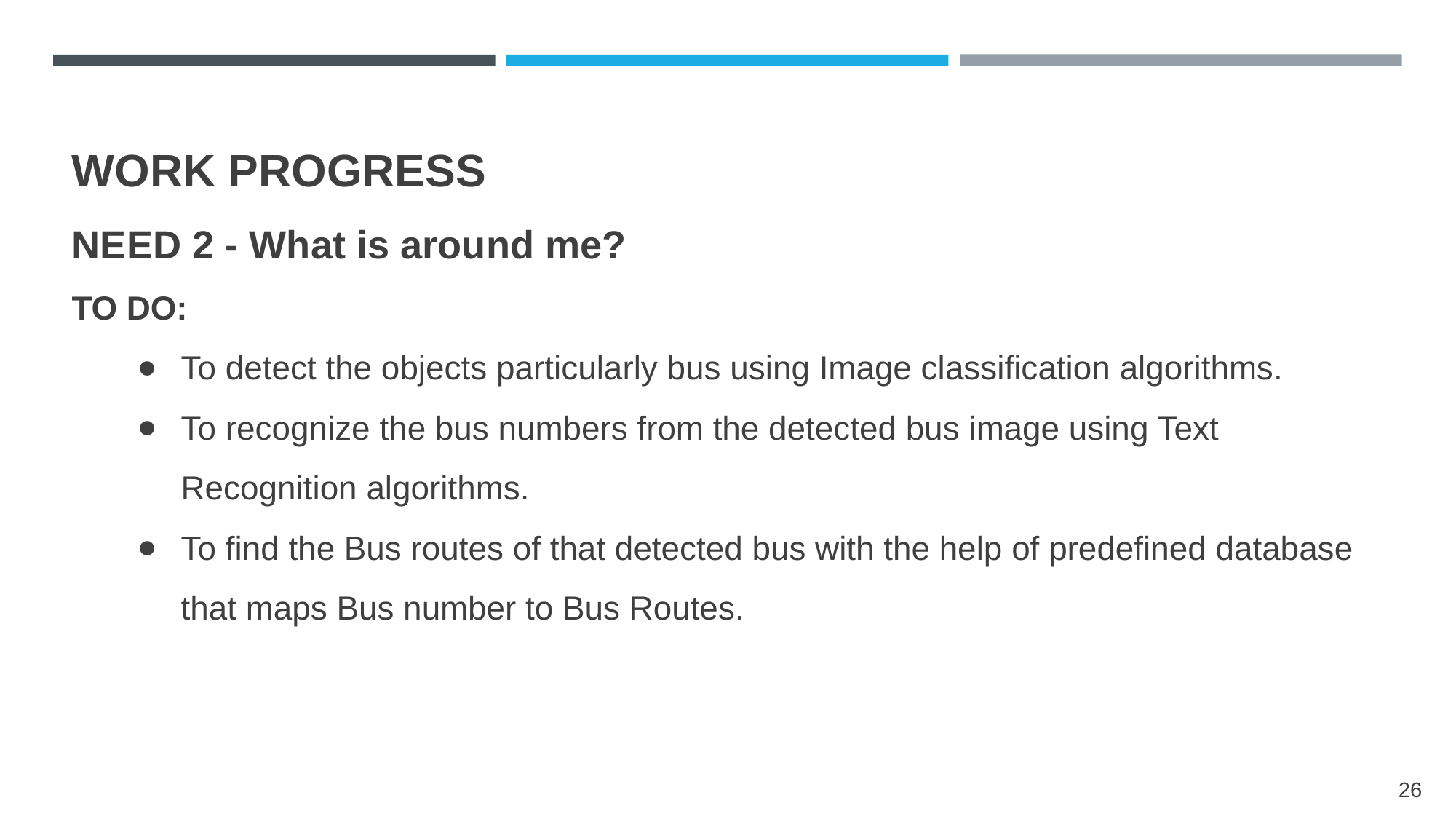

WORK PROGRESS
NEED 2 - What is around me?
TO DO:
To detect the objects particularly bus using Image classification algorithms.
To recognize the bus numbers from the detected bus image using Text Recognition algorithms.
To find the Bus routes of that detected bus with the help of predefined database that maps Bus number to Bus Routes.
26